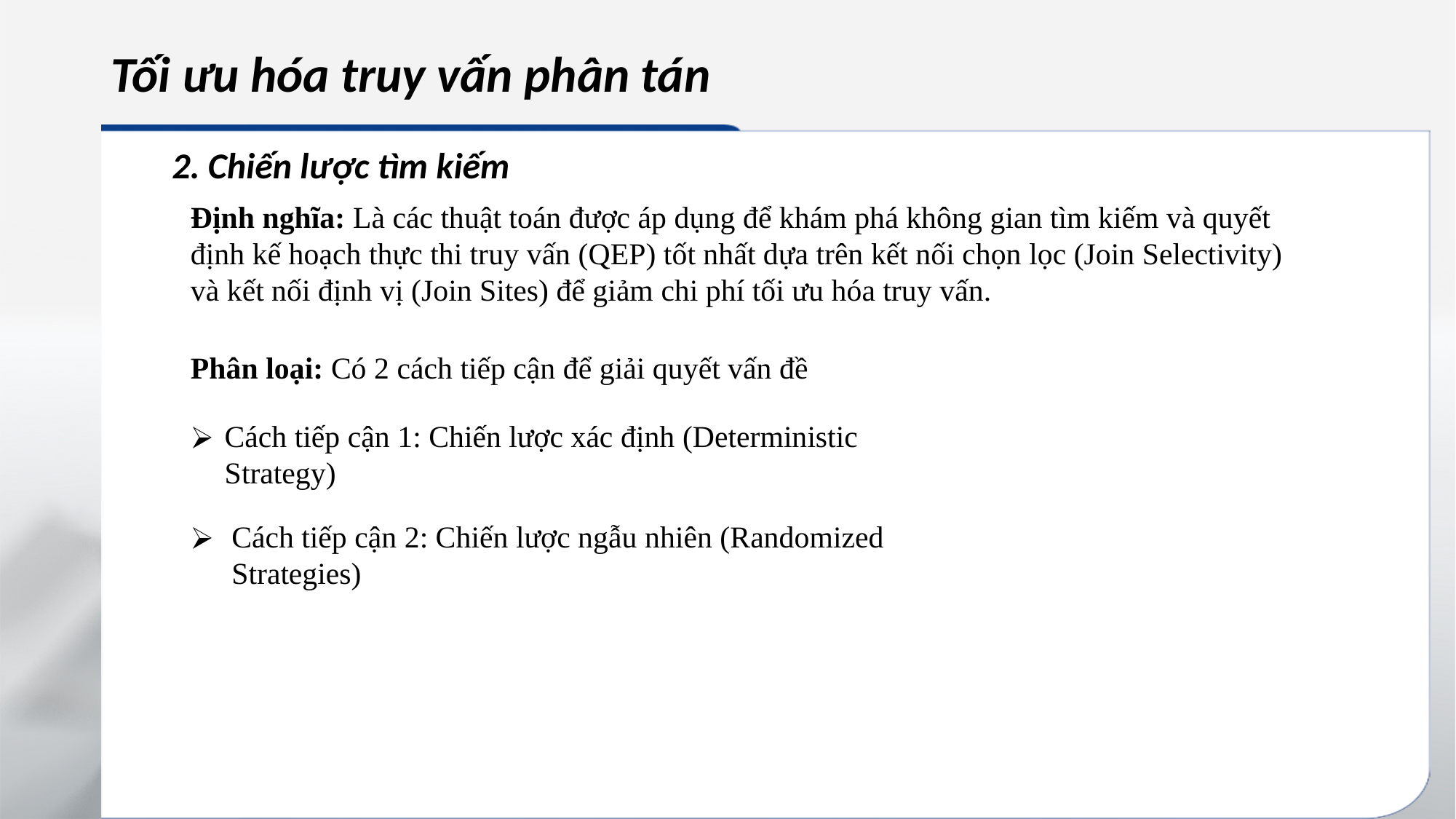

# Tối ưu hóa truy vấn phân tán
2. Chiến lược tìm kiếm
Định nghĩa: Là các thuật toán được áp dụng để khám phá không gian tìm kiếm và quyết định kế hoạch thực thi truy vấn (QEP) tốt nhất dựa trên kết nối chọn lọc (Join Selectivity) và kết nối định vị (Join Sites) để giảm chi phí tối ưu hóa truy vấn.
Phân loại: Có 2 cách tiếp cận để giải quyết vấn đề
Cách tiếp cận 1: Chiến lược xác định (Deterministic Strategy)
Cách tiếp cận 2: Chiến lược ngẫu nhiên (Randomized Strategies)